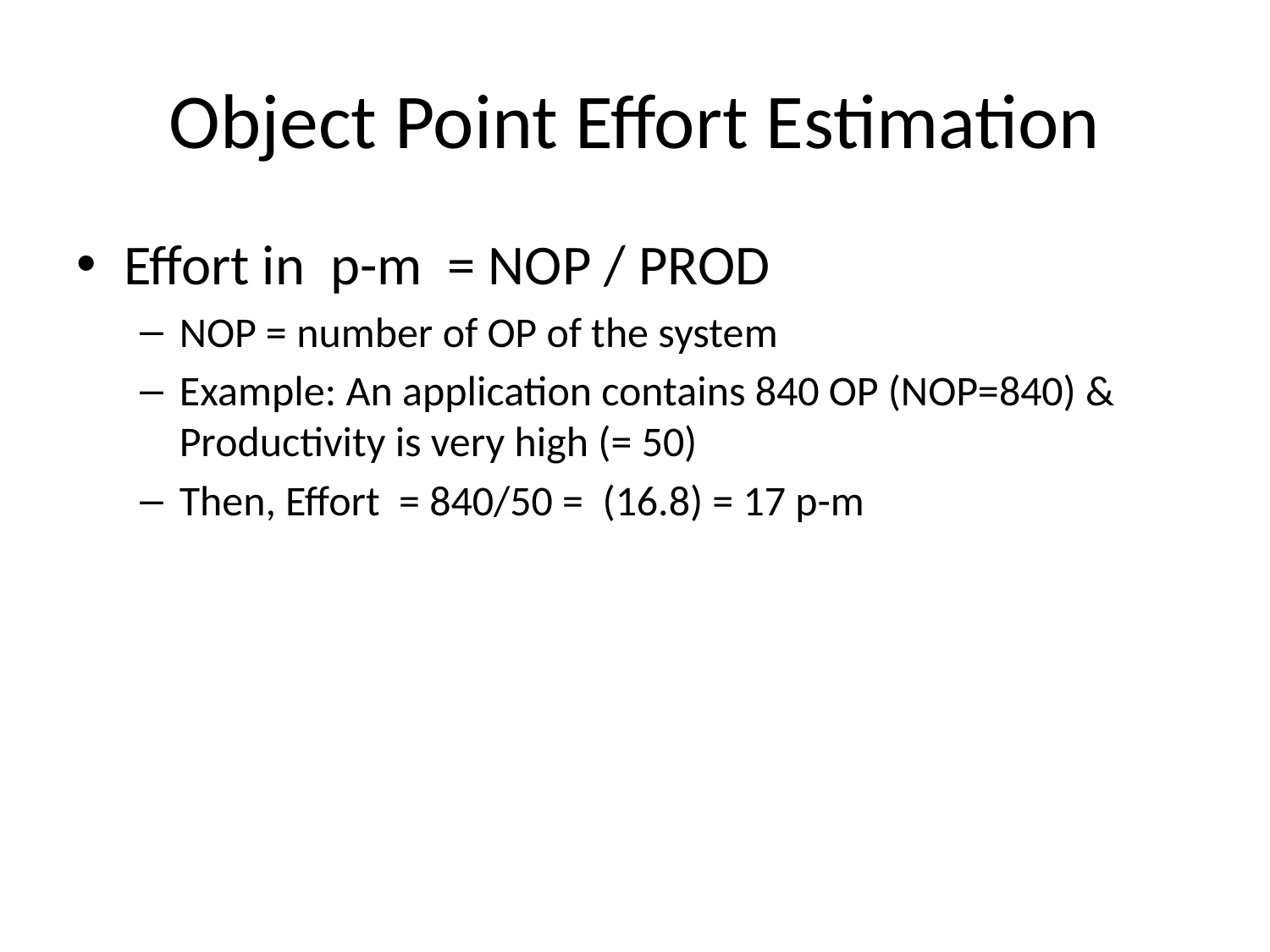

# Object Point Effort Estimation
Effort in  p-m  = NOP / PROD
NOP = number of OP of the system
Example: An application contains 840 OP (NOP=840) & Productivity is very high (= 50)
Then, Effort  = 840/50 =  (16.8) = 17 p-m